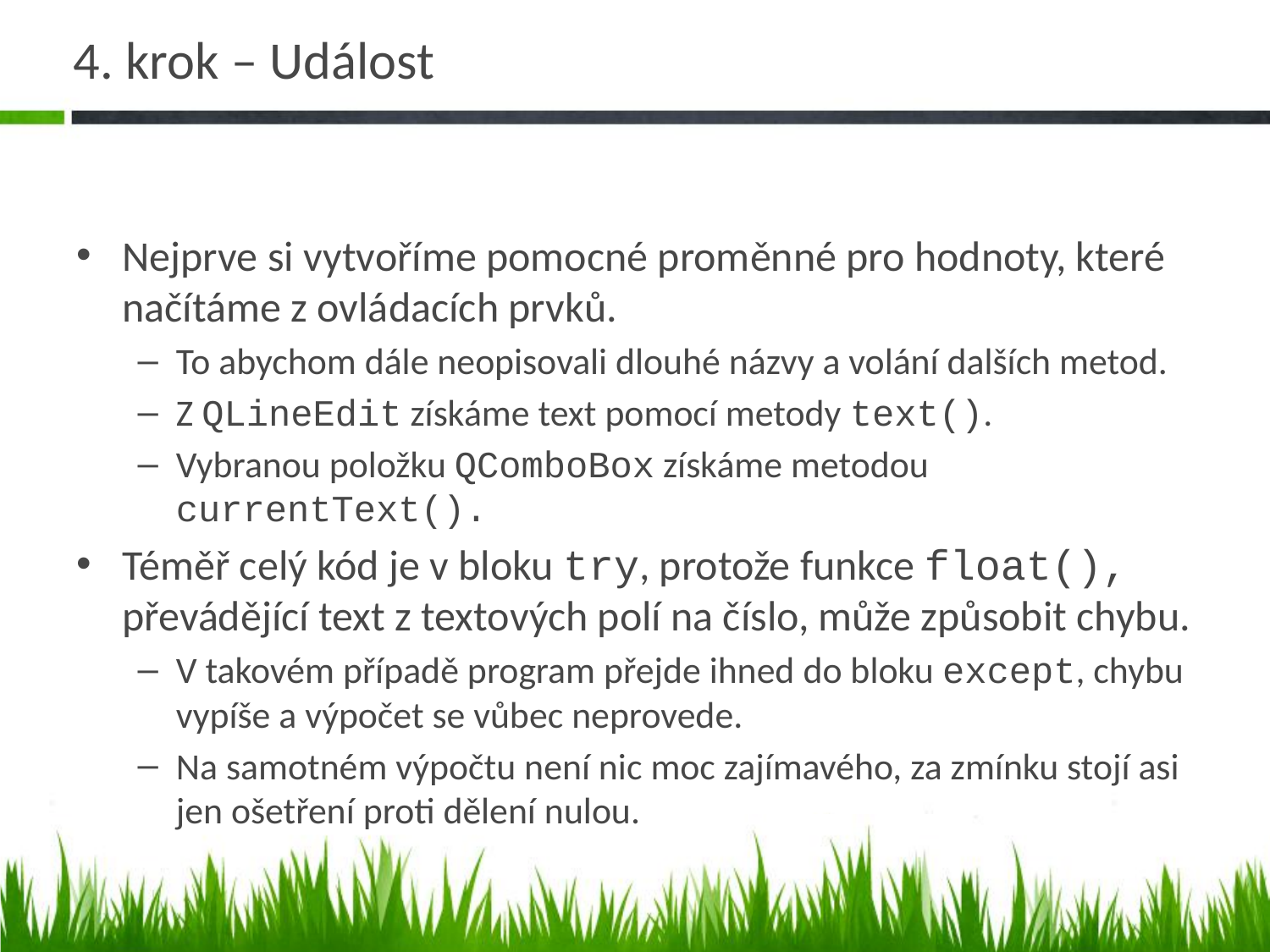

# 4. krok – Událost
Nejprve si vytvoříme pomocné proměnné pro hodnoty, které načítáme z ovládacích prvků.
To abychom dále neopisovali dlouhé názvy a volání dalších metod.
Z QLineEdit získáme text pomocí metody text().
Vybranou položku QComboBox získáme metodou currentText().
Téměř celý kód je v bloku try, protože funkce float(), převádějící text z textových polí na číslo, může způsobit chybu.
V takovém případě program přejde ihned do bloku except, chybu vypíše a výpočet se vůbec neprovede.
Na samotném výpočtu není nic moc zajímavého, za zmínku stojí asi jen ošetření proti dělení nulou.